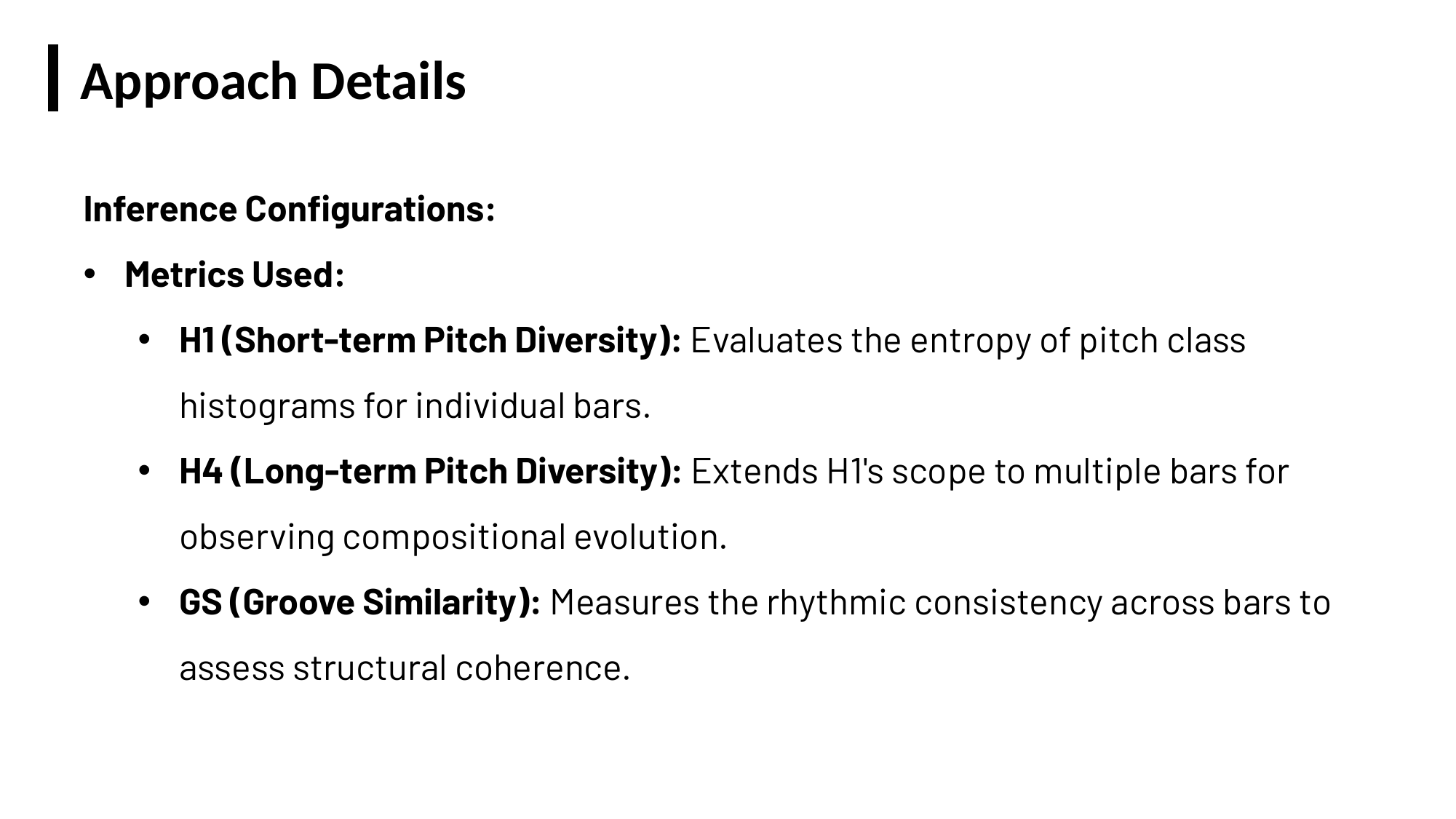

Approach Details

Inference Configurations:
Metrics Used:
H1 (Short-term Pitch Diversity): Evaluates the entropy of pitch class histograms for individual bars.
H4 (Long-term Pitch Diversity): Extends H1's scope to multiple bars for observing compositional evolution.
GS (Groove Similarity): Measures the rhythmic consistency across bars to assess structural coherence.